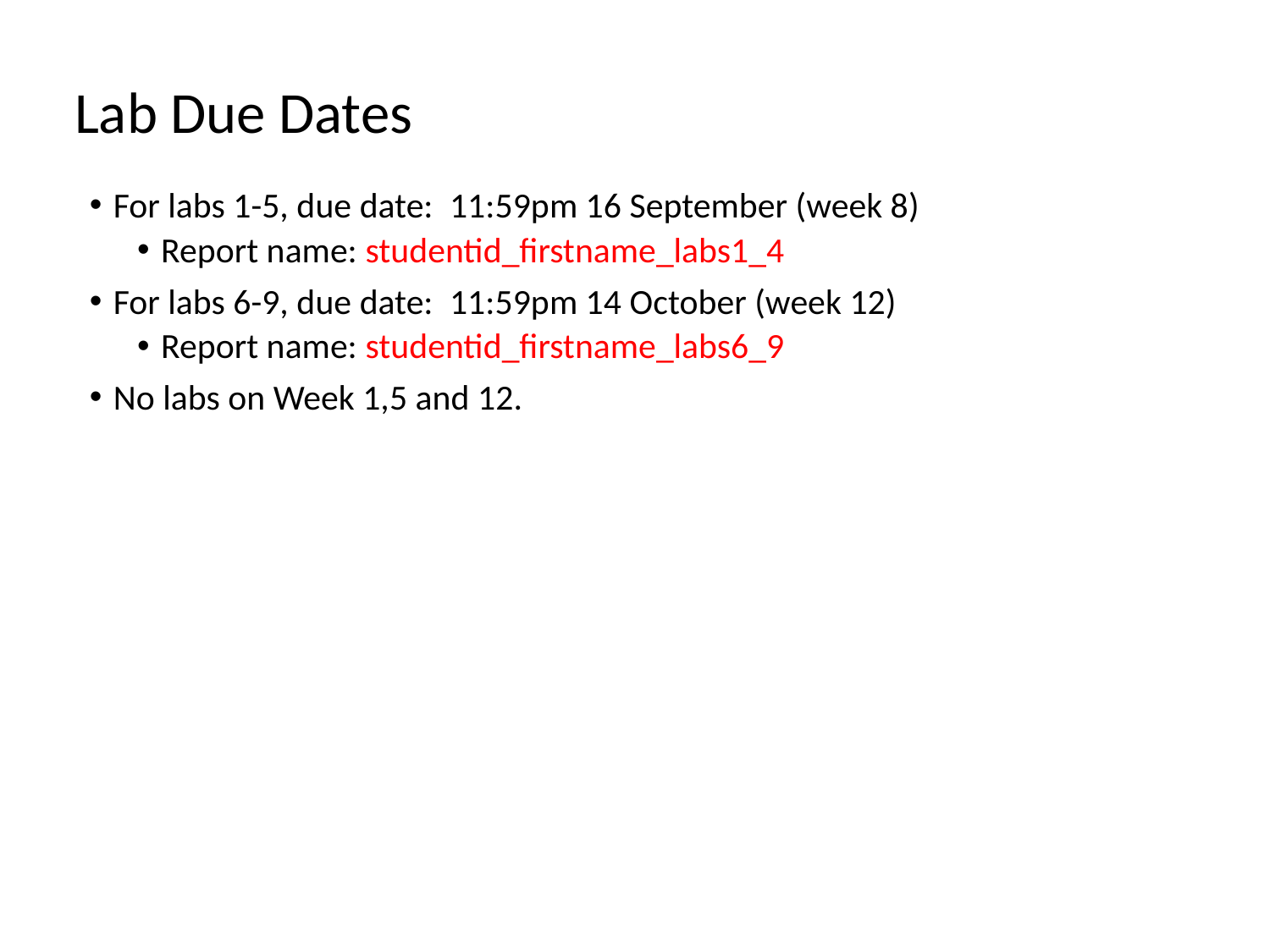

# Lab Due Dates
For labs 1-5, due date:  11:59pm 16 September (week 8)
Report name: studentid_firstname_labs1_4
For labs 6-9, due date:  11:59pm 14 October (week 12)
Report name: studentid_firstname_labs6_9
No labs on Week 1,5 and 12.